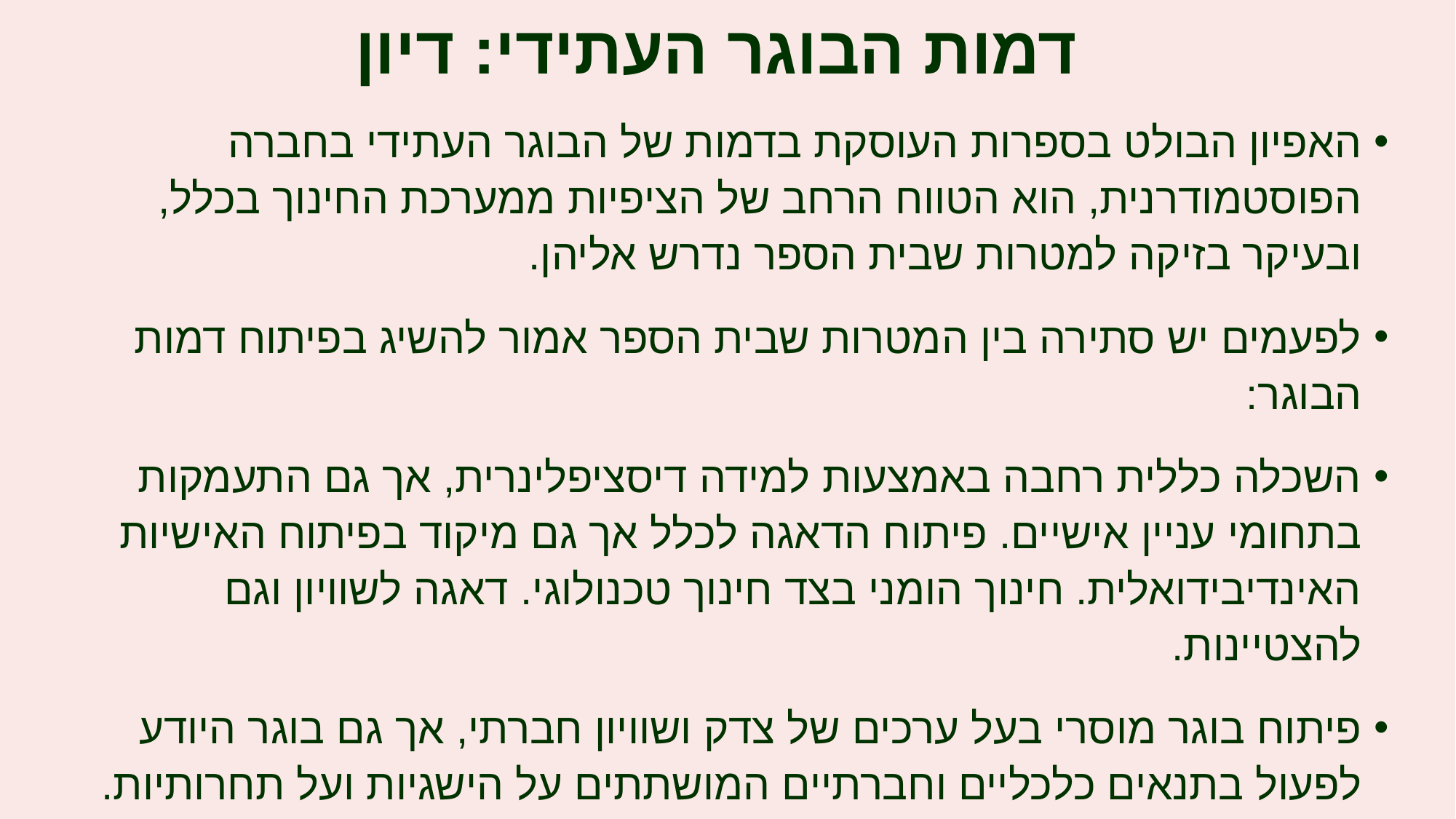

# דמות הבוגר העתידי: דיון
האפיון הבולט בספרות העוסקת בדמות של הבוגר העתידי בחברה הפוסטמודרנית, הוא הטווח הרחב של הציפיות ממערכת החינוך בכלל, ובעיקר בזיקה למטרות שבית הספר נדרש אליהן.
לפעמים יש סתירה בין המטרות שבית הספר אמור להשיג בפיתוח דמות הבוגר:
השכלה כללית רחבה באמצעות למידה דיסציפלינרית, אך גם התעמקות בתחומי עניין אישיים. פיתוח הדאגה לכלל אך גם מיקוד בפיתוח האישיות האינדיבידואלית. חינוך הומני בצד חינוך טכנולוגי. דאגה לשוויון וגם להצטיינות.
פיתוח בוגר מוסרי בעל ערכים של צדק ושוויון חברתי, אך גם בוגר היודע לפעול בתנאים כלכליים וחברתיים המושתתים על הישגיות ועל תחרותיות.